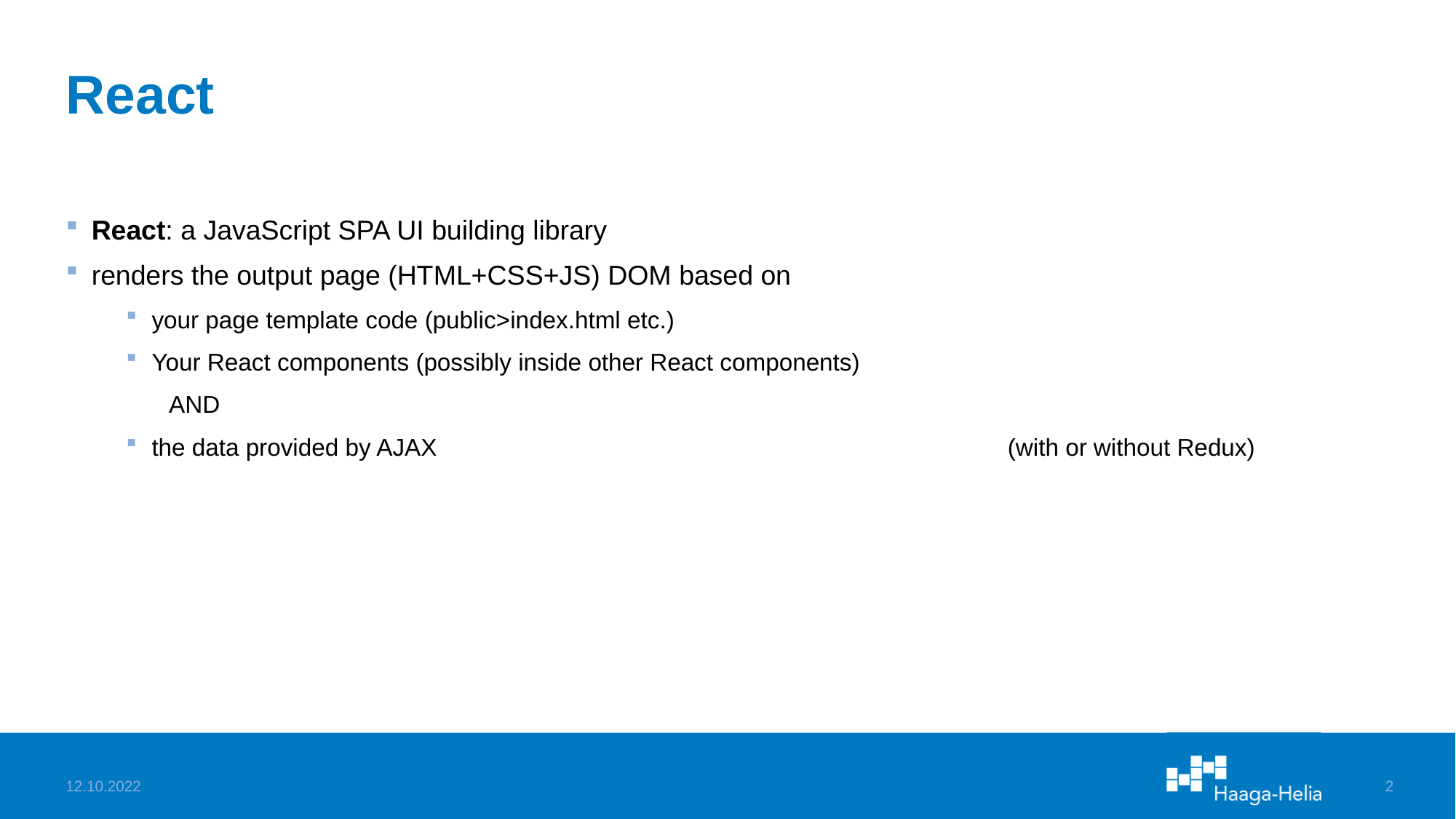

# React
React: a JavaScript SPA UI building library
renders the output page (HTML+CSS+JS) DOM based on
your page template code (public>index.html etc.)
Your React components (possibly inside other React components)
AND
the data provided by AJAX                                                                                     (with or without Redux)

12.10.2022

2